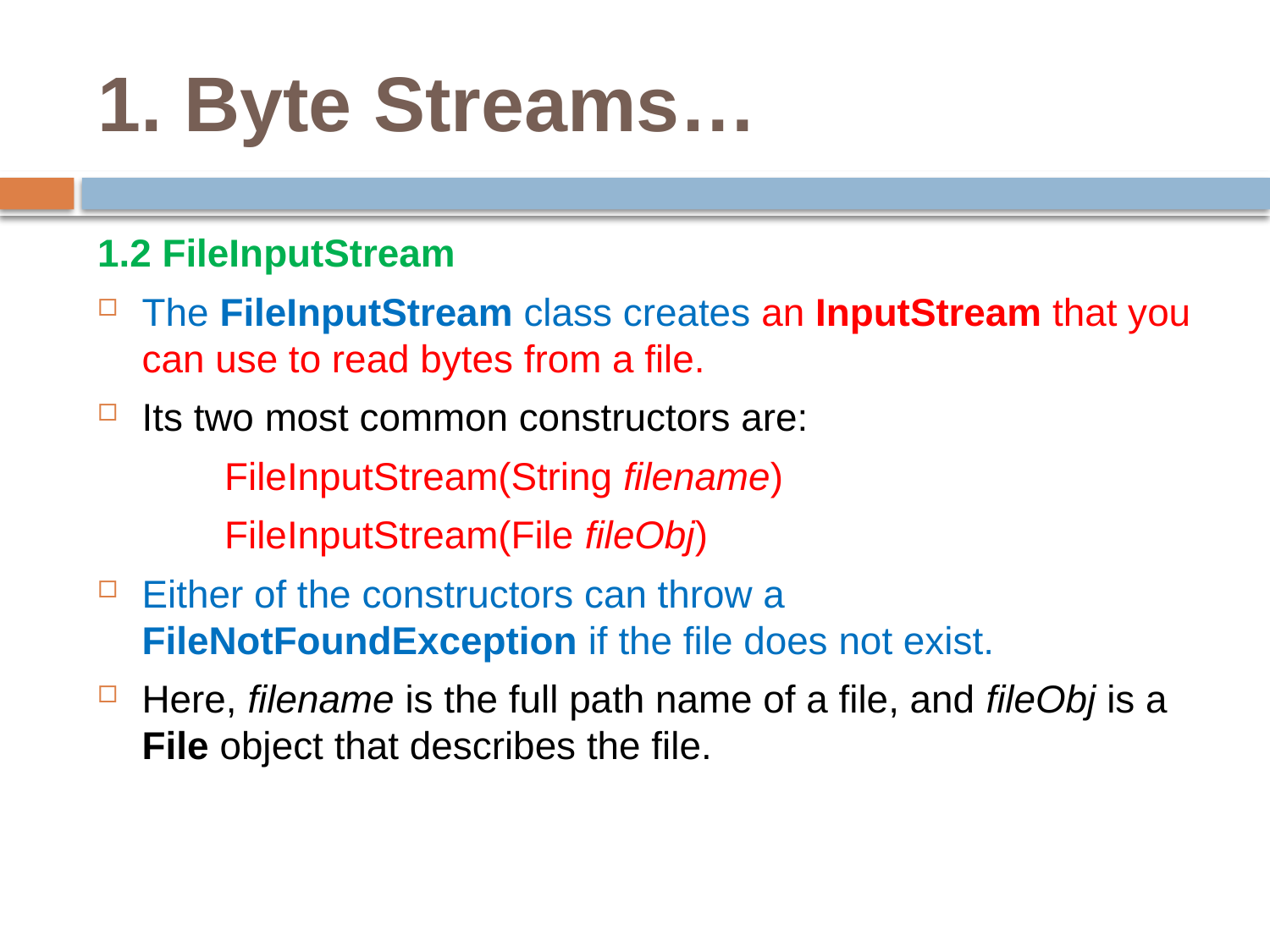

# 1. Byte Streams…
1.2 FileInputStream
The FileInputStream class creates an InputStream that you can use to read bytes from a file.
Its two most common constructors are:
	FileInputStream(String filename)
	FileInputStream(File fileObj)
Either of the constructors can throw a FileNotFoundException if the file does not exist.
Here, filename is the full path name of a file, and fileObj is a File object that describes the file.